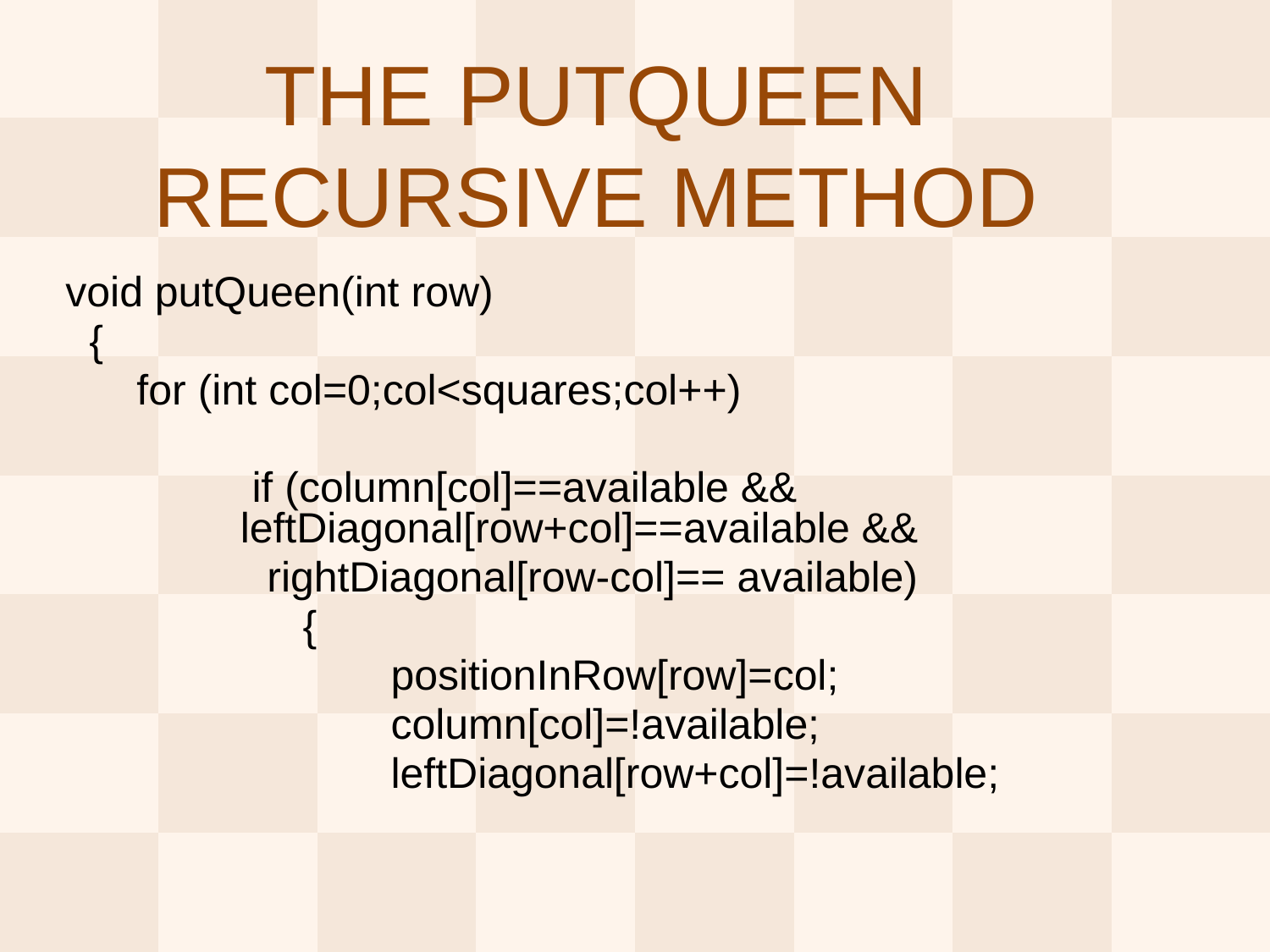

# THE PUTQUEEN RECURSIVE METHOD
void putQueen(int row)
  {
      for (int col=0;col<squares;col++)

     if (column[col]==available &&                 leftDiagonal[row+col]==available &&
                 rightDiagonal[row-col]== available)
                    {
       		  positionInRow[row]=col;
       		  column[col]=!available;
        		  leftDiagonal[row+col]=!available;